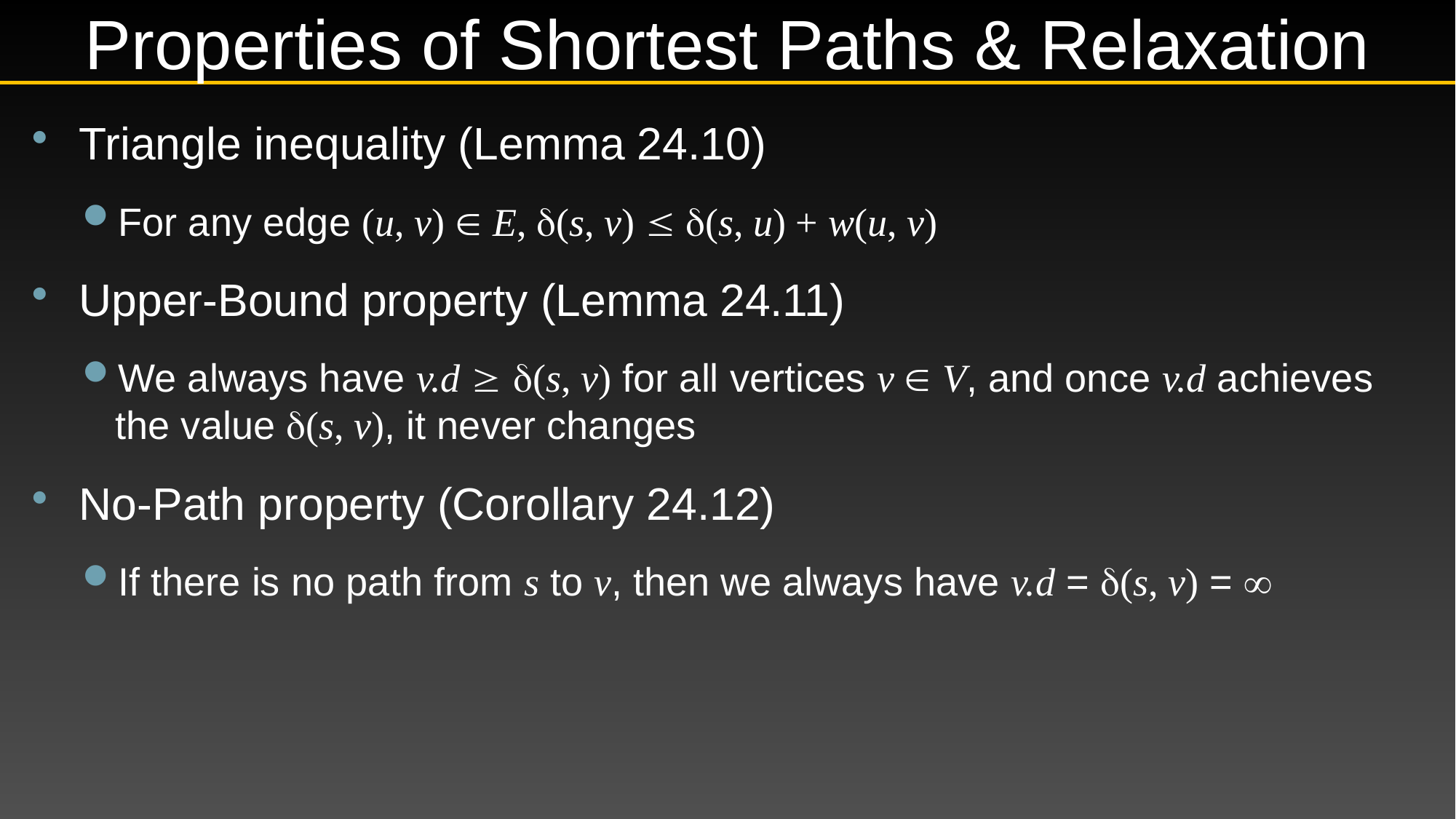

# Properties of Shortest Paths & Relaxation
Triangle inequality (Lemma 24.10)
For any edge (u, v) ∈ E, δ(s, v) ≤ δ(s, u) + w(u, v)
Upper-Bound property (Lemma 24.11)
We always have v.d ≥ δ(s, v) for all vertices v ∈ V, and once v.d achieves the value δ(s, v), it never changes
No-Path property (Corollary 24.12)
If there is no path from s to v, then we always have v.d = δ(s, v) = ∞